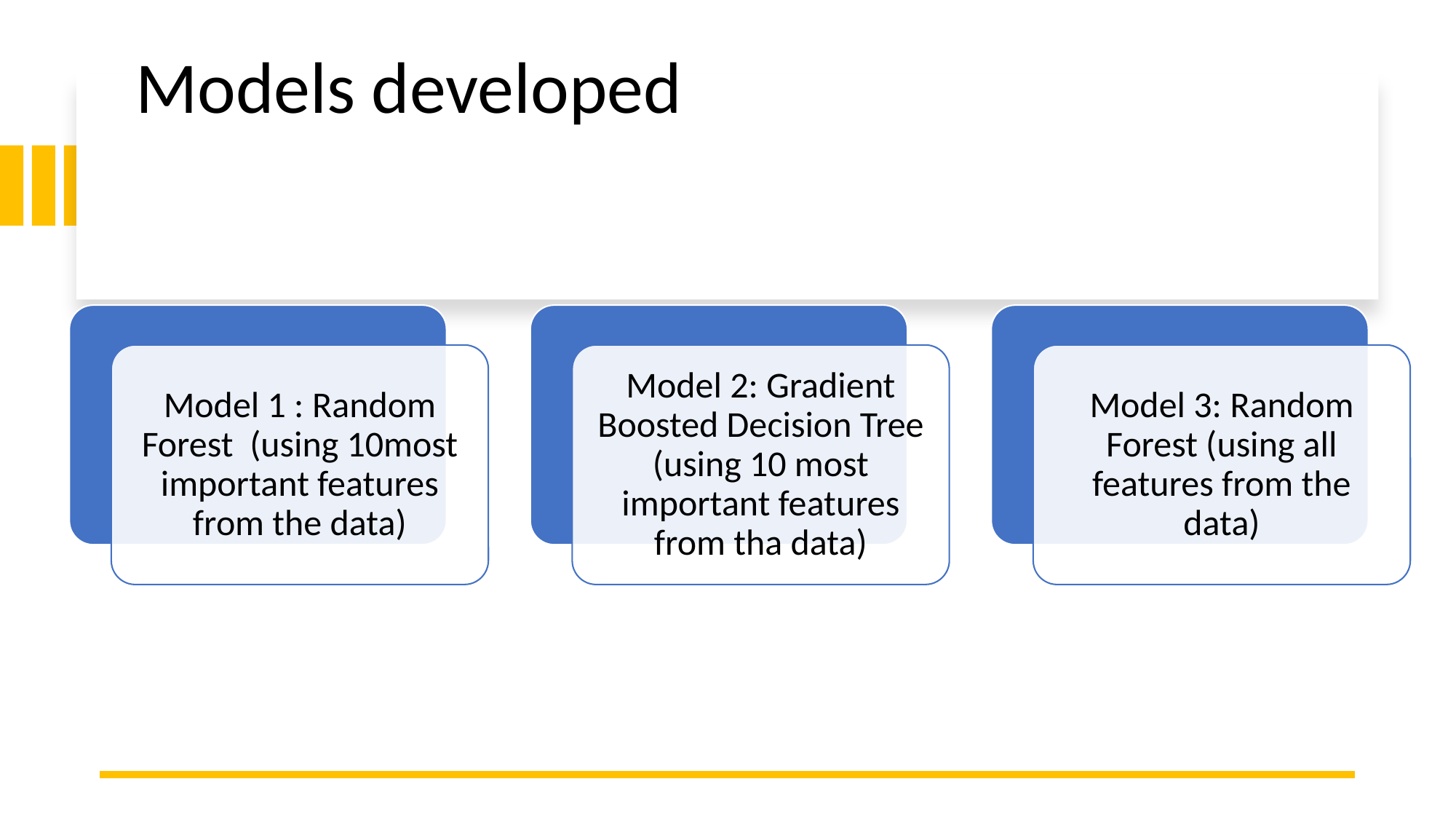

# Models developed

Model 1 : Random Forest  (using 10most important features from the data)
Model 2: Gradient Boosted Decision Tree (using 10 most important features from tha data)
Model 3: Random Forest (using all features from the data)